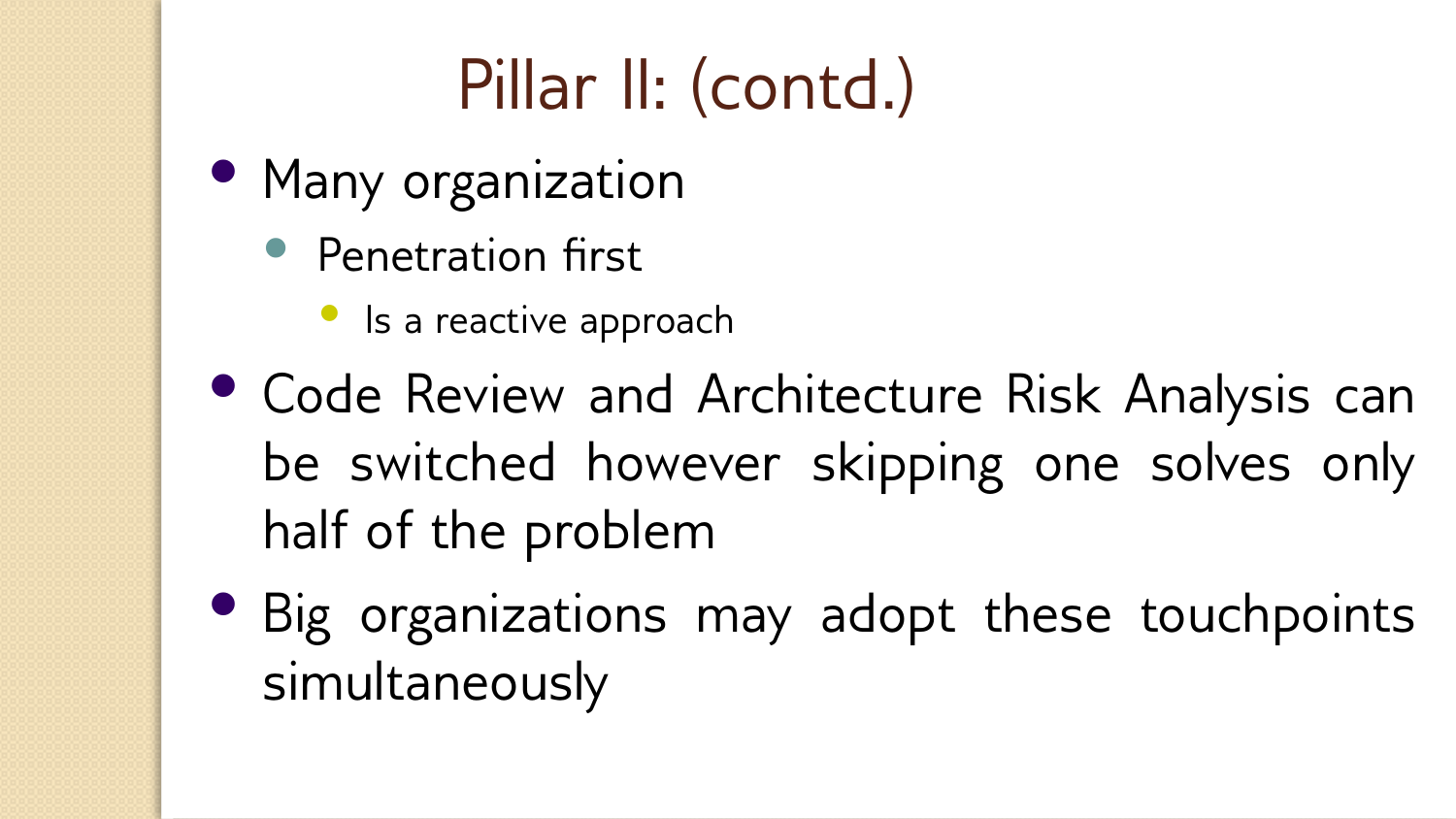

Pillar II: (contd.)
Many organization
Penetration first
Is a reactive approach
Code Review and Architecture Risk Analysis can be switched however skipping one solves only half of the problem
Big organizations may adopt these touchpoints simultaneously